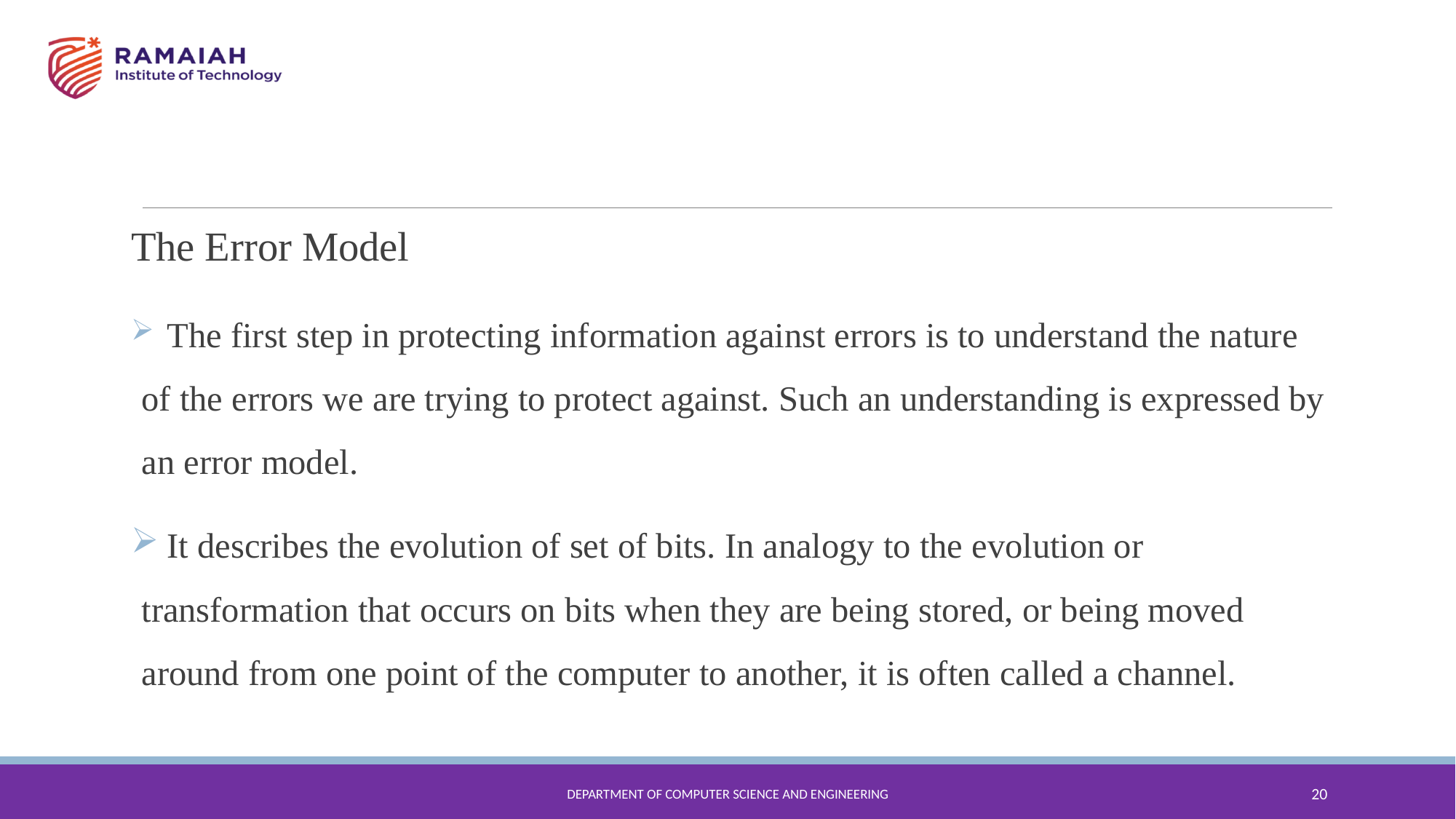

The Error Model
  The first step in protecting information against errors is to understand the nature of the errors we are trying to protect against. Such an understanding is expressed by an error model.
 It describes the evolution of set of bits. In analogy to the evolution or transformation that occurs on bits when they are being stored, or being moved around from one point of the computer to another, it is often called a channel.
Department of Computer Science and Engineering
20